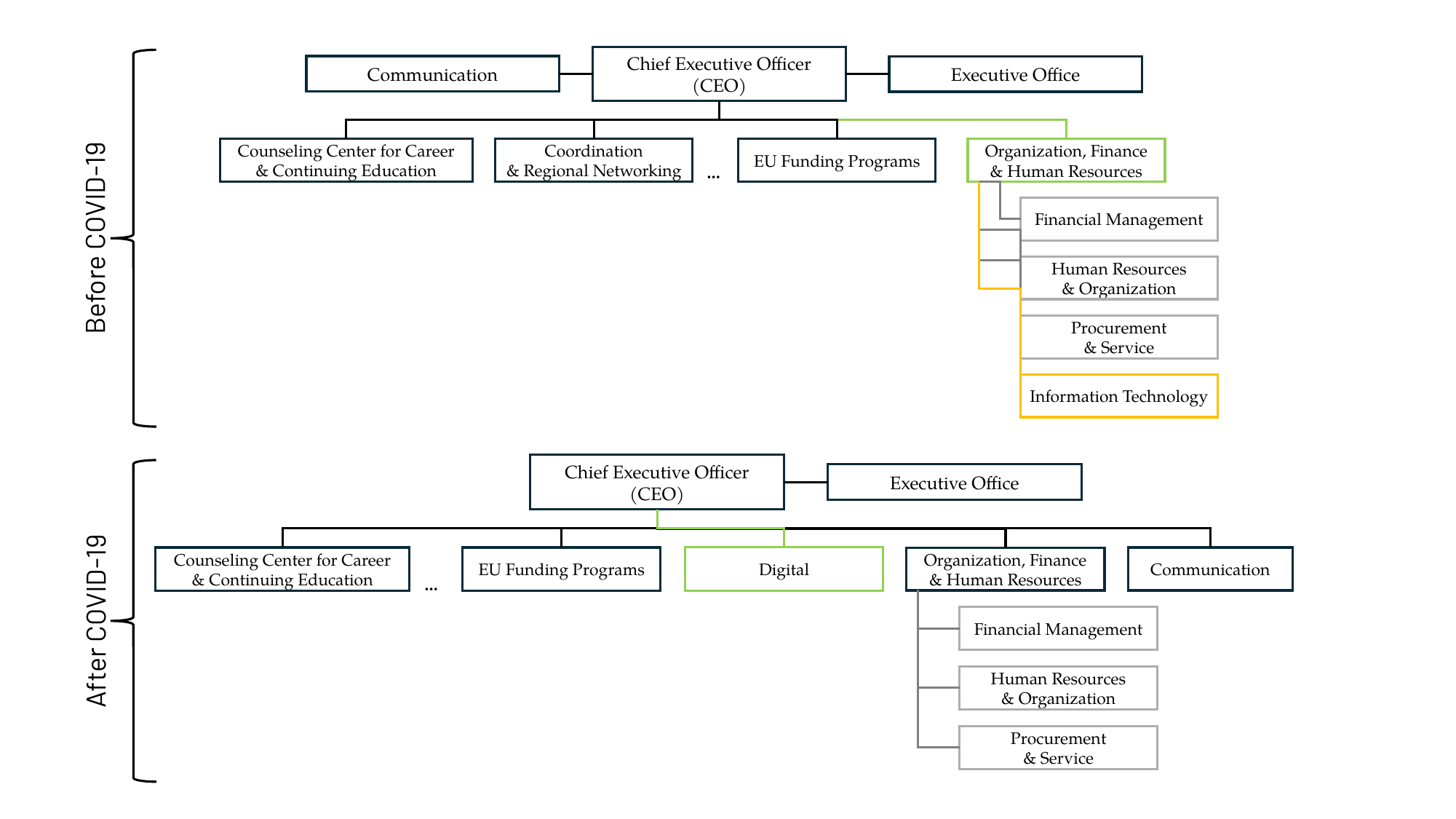

Chief Executive Officer
(CEO)

Communication

Executive Office

Counseling Center for Career
& Continuing Education

Coordination
& Regional Networking

EU Funding Programs

Organization, Finance
& Human Resources

Financial Management

Human Resources
& Organization

Procurement
& Service

Information Technology
…

Before COVID-19

Chief Executive Officer
(CEO)

Executive Office

Digital

Counseling Center for Career
& Continuing Education

EU Funding Programs

Communication

Organization, Finance
& Human Resources
…

Financial Management

Human Resources
& Organization

Procurement
& Service

After COVID-19